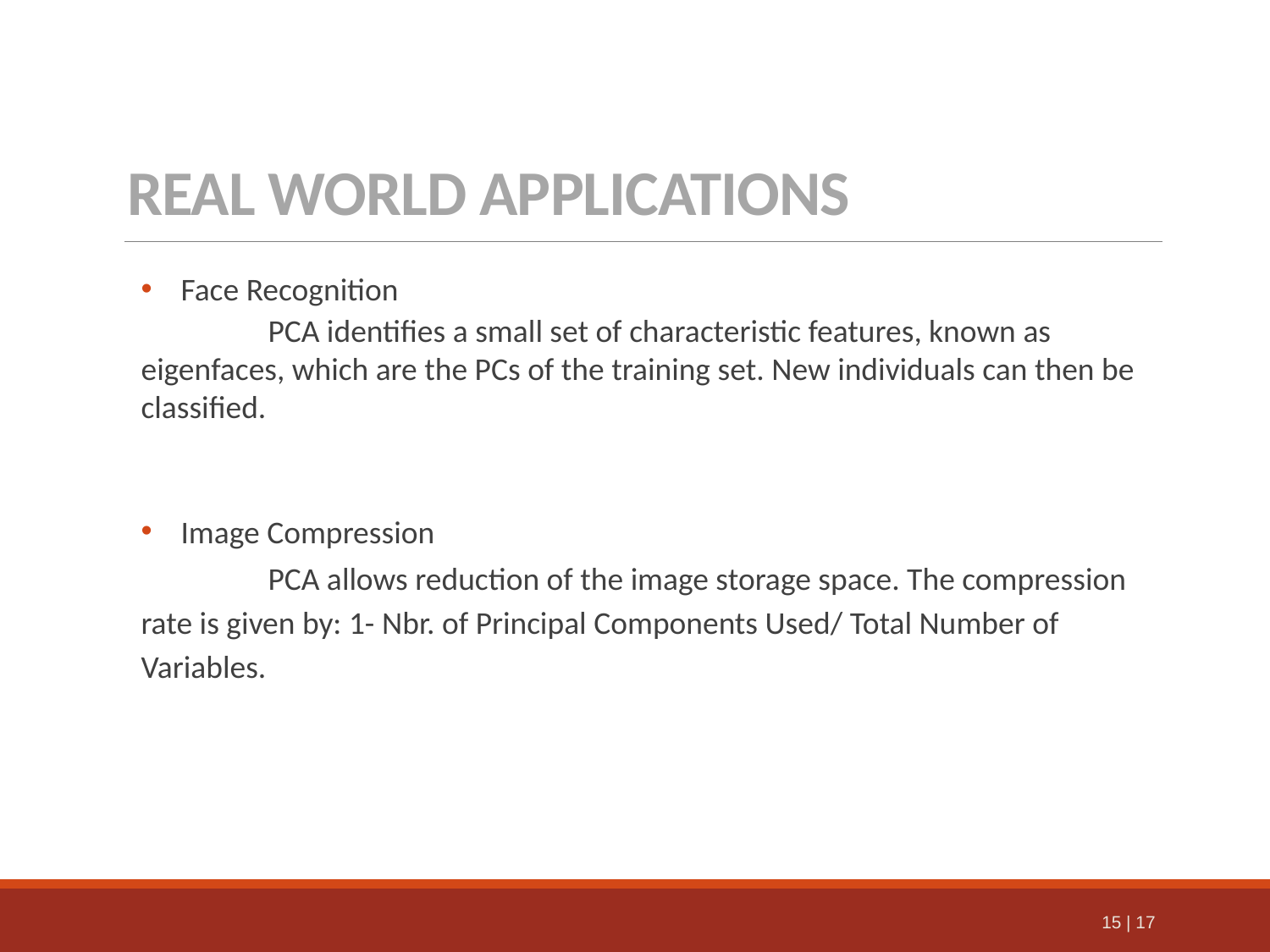

# real world applications
Face Recognition
	PCA identifies a small set of characteristic features, known as eigenfaces, which are the PCs of the training set. New individuals can then be classified.

Image Compression
	PCA allows reduction of the image storage space. The compression rate is given by: 1- Nbr. of Principal Components Used/ Total Number of Variables.

15 | 17